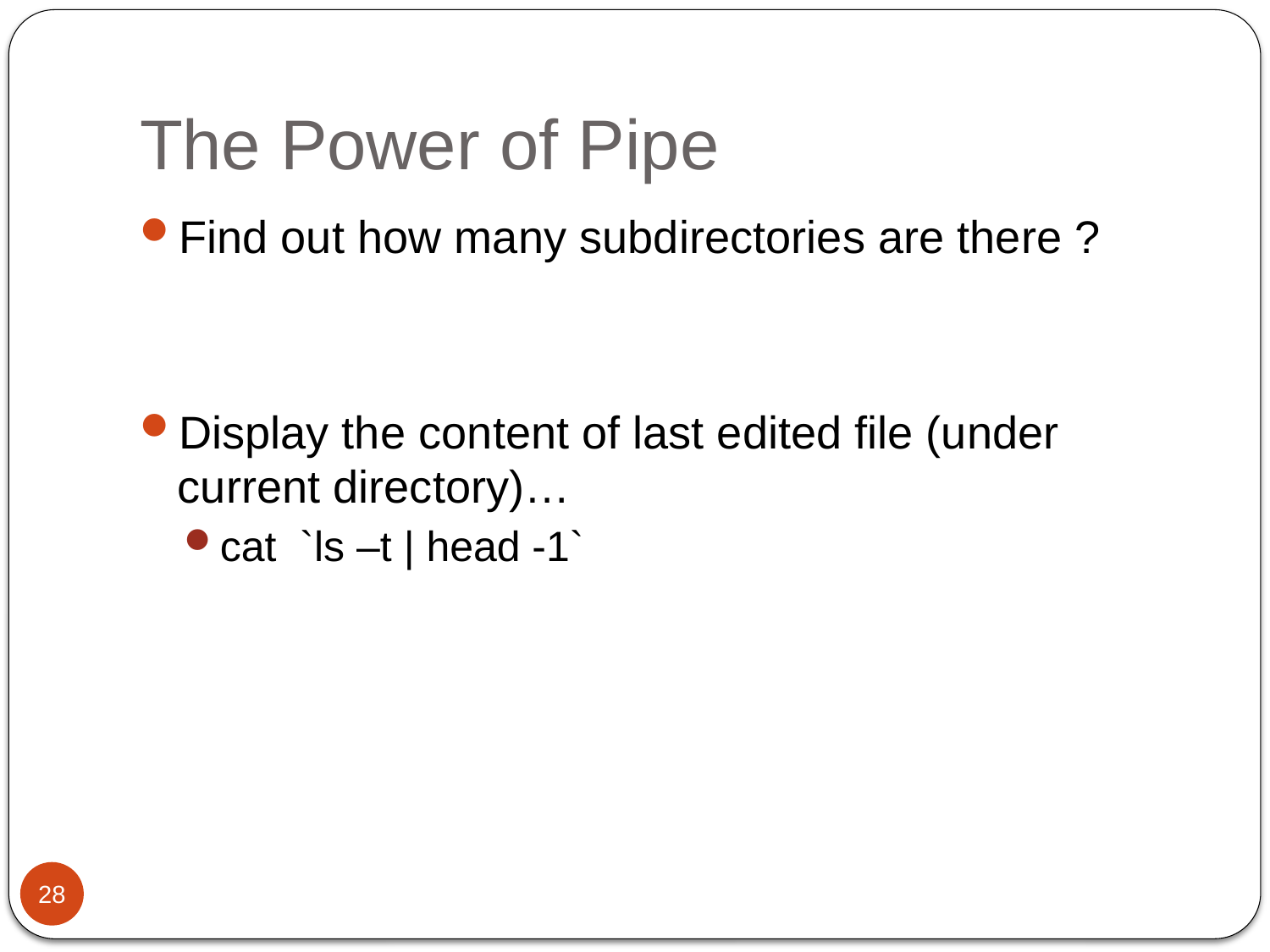

# The Power of Pipe
Find out how many subdirectories are there ?

Display the content of last edited file (under current directory)…
cat  `ls –t | head -1`

28